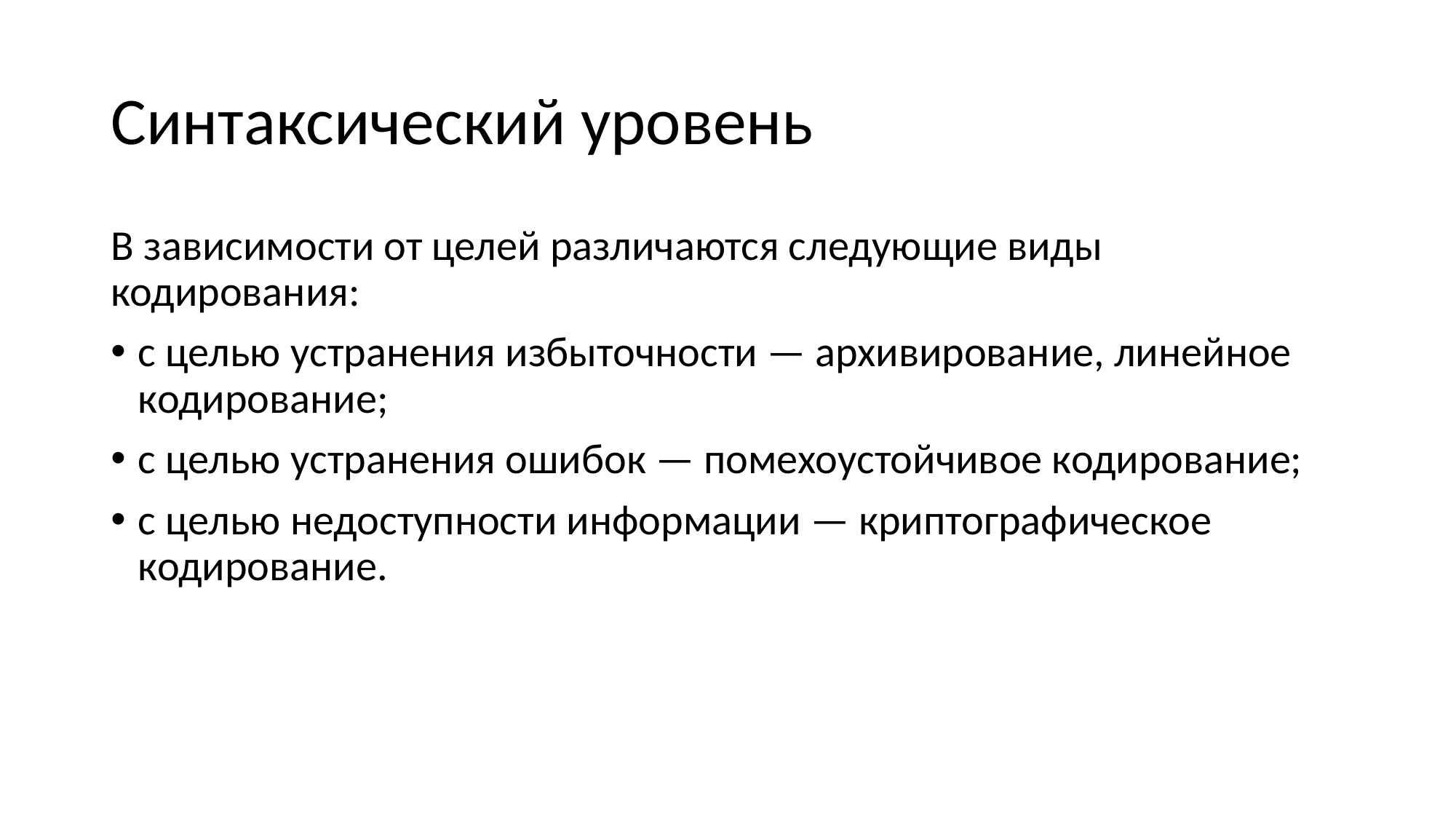

# Синтаксический уровень
В зависимости от целей различаются следующие виды кодирования:
с целью устранения избыточности — архивирование, линейное кодирование;
с целью устранения ошибок — помехоустойчивое кодирование;
с целью недоступности информации — криптографическое кодирование.